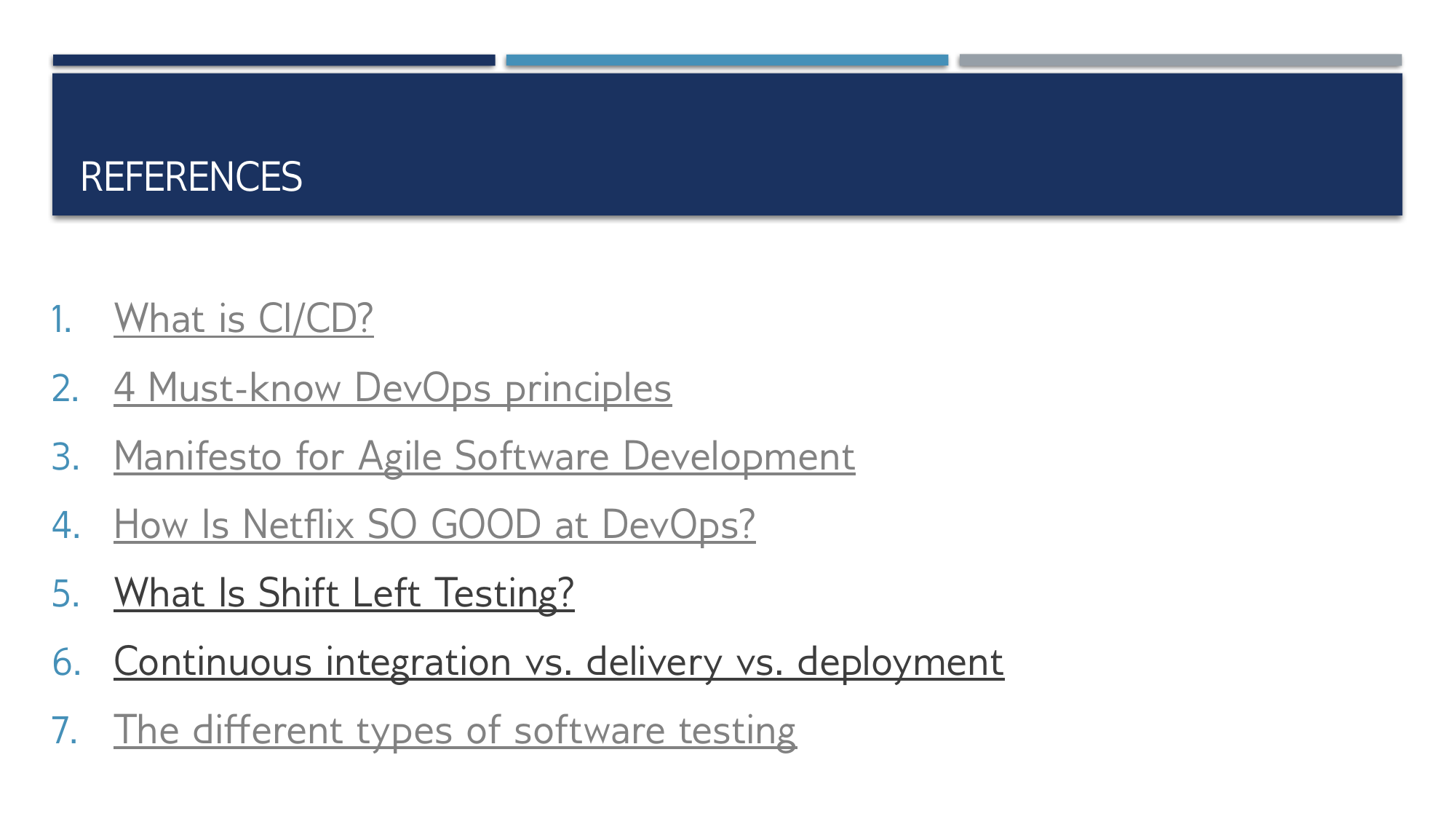

# References
What is CI/CD?
4 Must-know DevOps principles
Manifesto for Agile Software Development
How Is Netflix SO GOOD at DevOps?
What Is Shift Left Testing?
Continuous integration vs. delivery vs. deployment
The different types of software testing